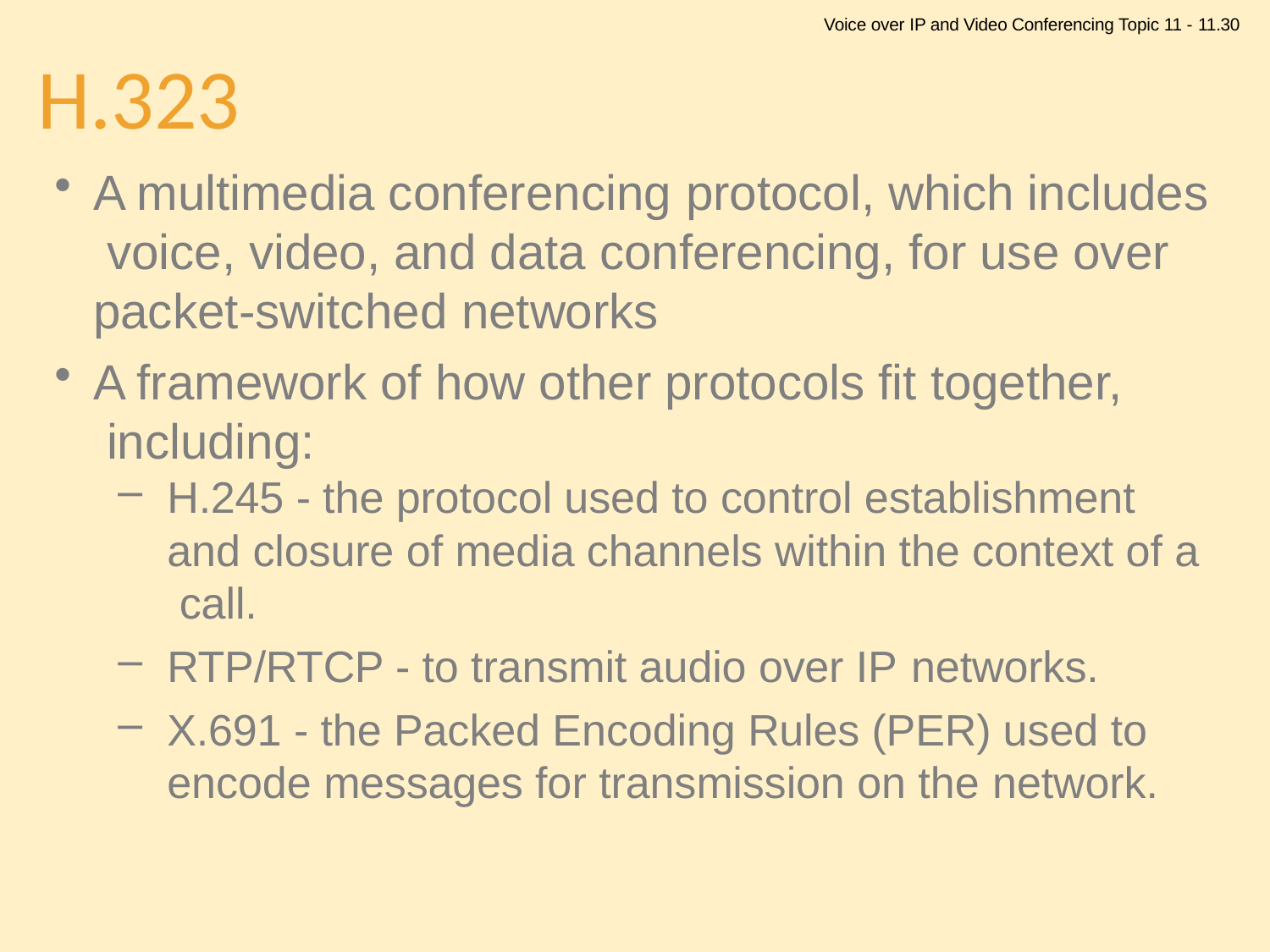

Voice over IP and Video Conferencing Topic 11 - 11.30
# H.323
A multimedia conferencing protocol, which includes  voice, video, and data conferencing, for use over  packet-switched networks
A framework of how other protocols fit together,  including:
H.245 - the protocol used to control establishment  and closure of media channels within the context of a  call.
RTP/RTCP - to transmit audio over IP networks.
X.691 - the Packed Encoding Rules (PER) used to  encode messages for transmission on the network.